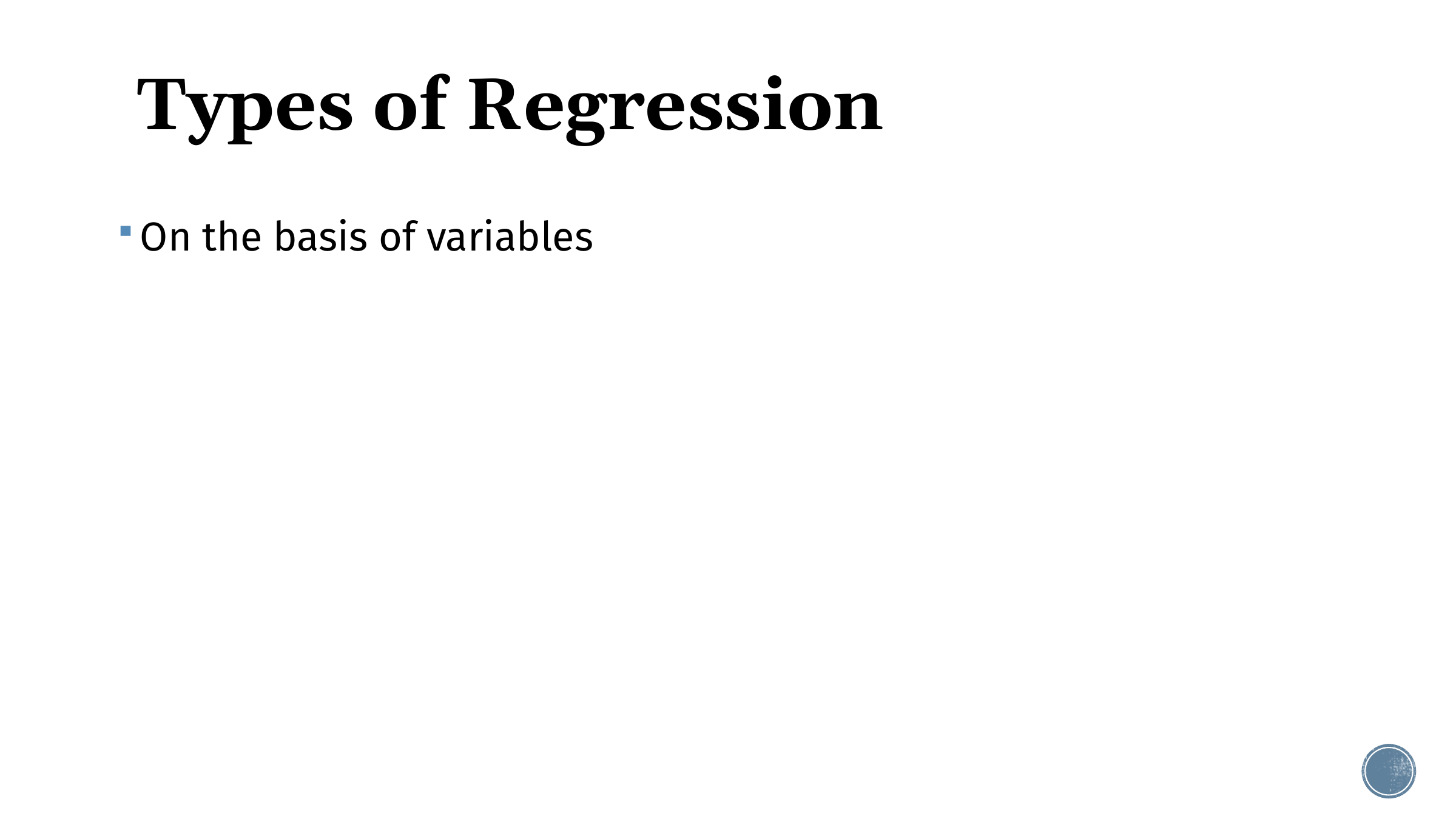

# Types of Regression
On the basis of variables